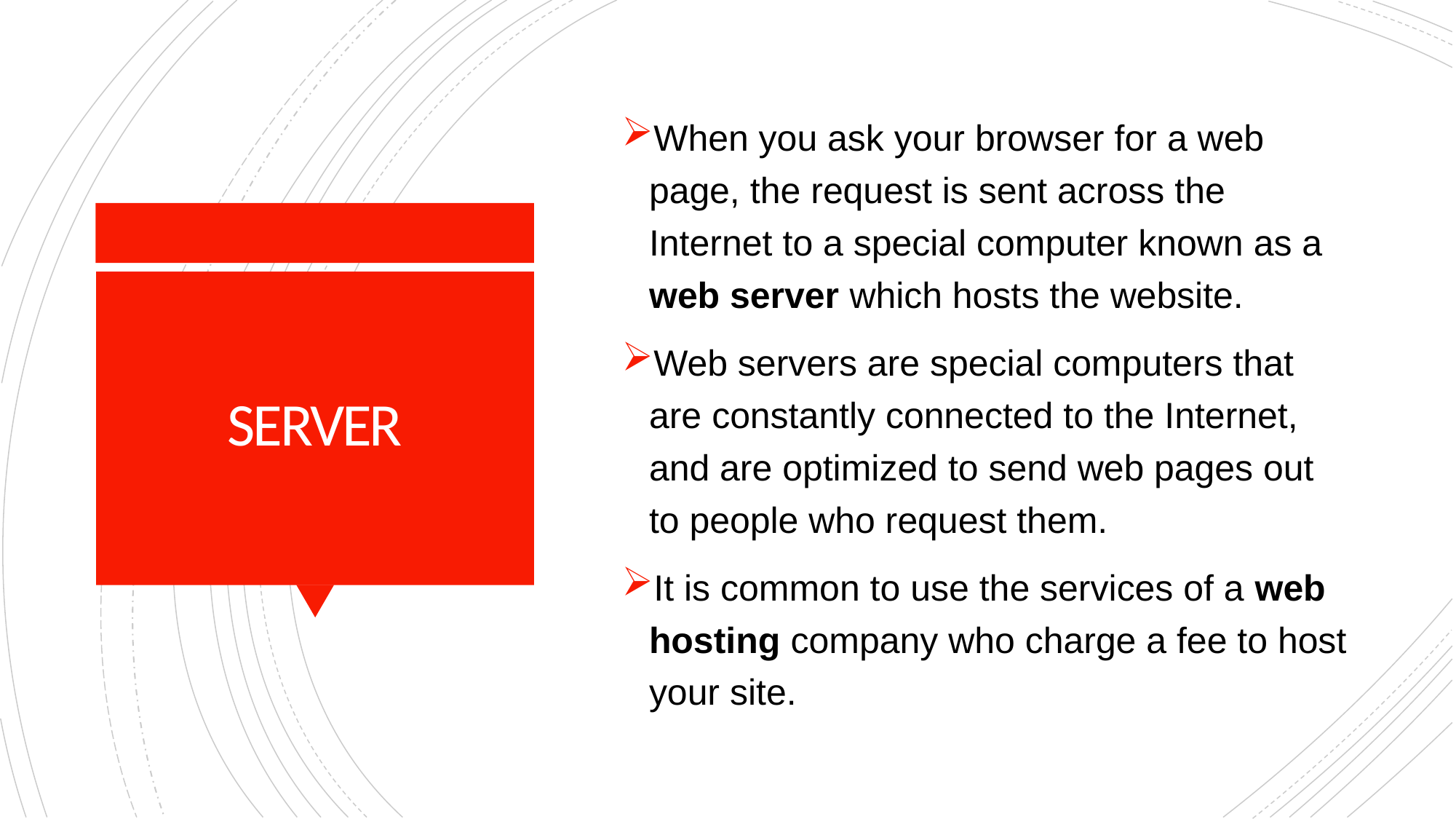

When you ask your browser for a web page, the request is sent across the Internet to a special computer known as a web server which hosts the website.
Web servers are special computers that are constantly connected to the Internet, and are optimized to send web pages out to people who request them.
It is common to use the services of a web hosting company who charge a fee to host your site.
# SERVER